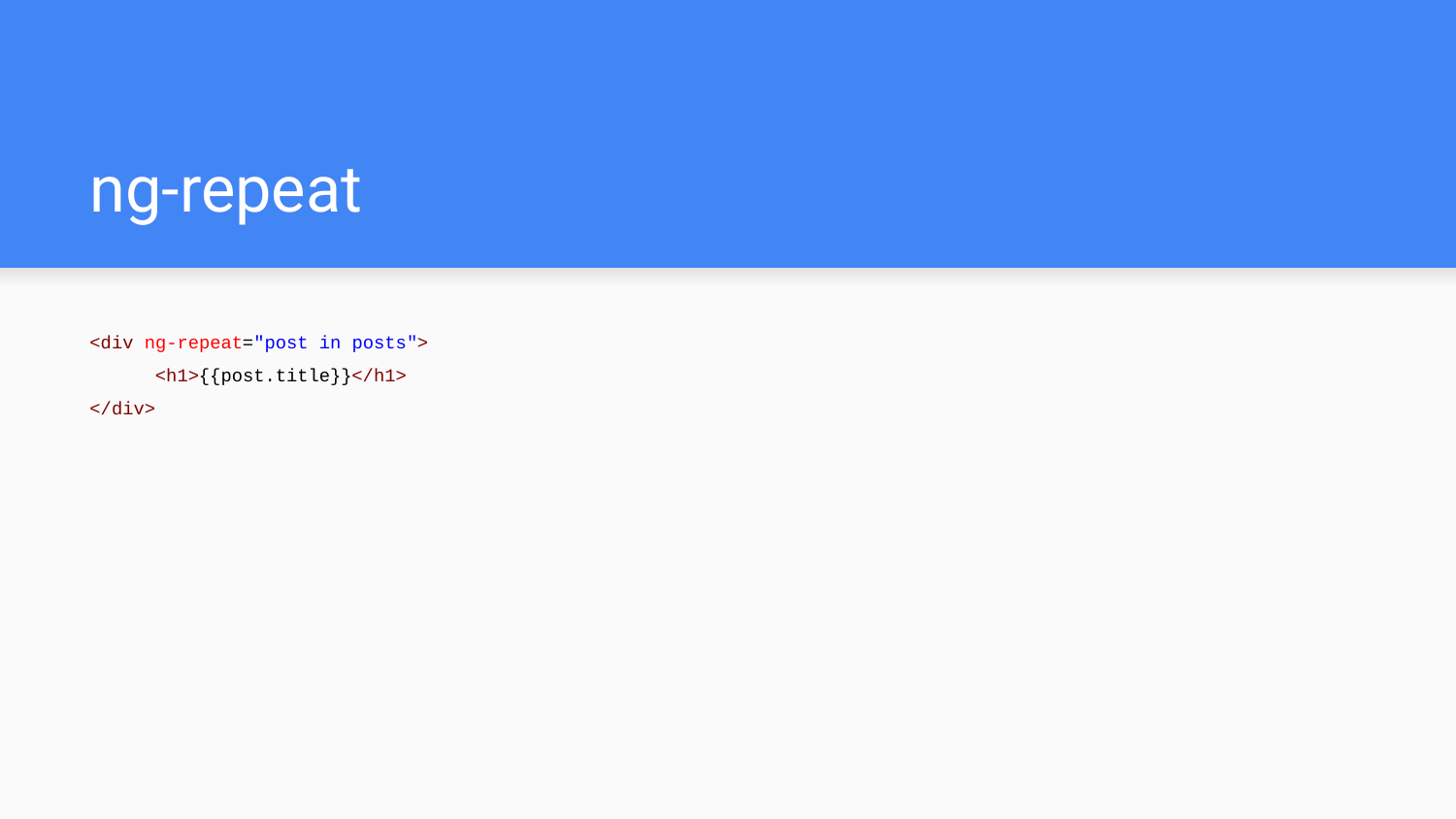

# ng-repeat
<div ng-repeat="post in posts">
      <h1>{{post.title}}</h1>
</div>